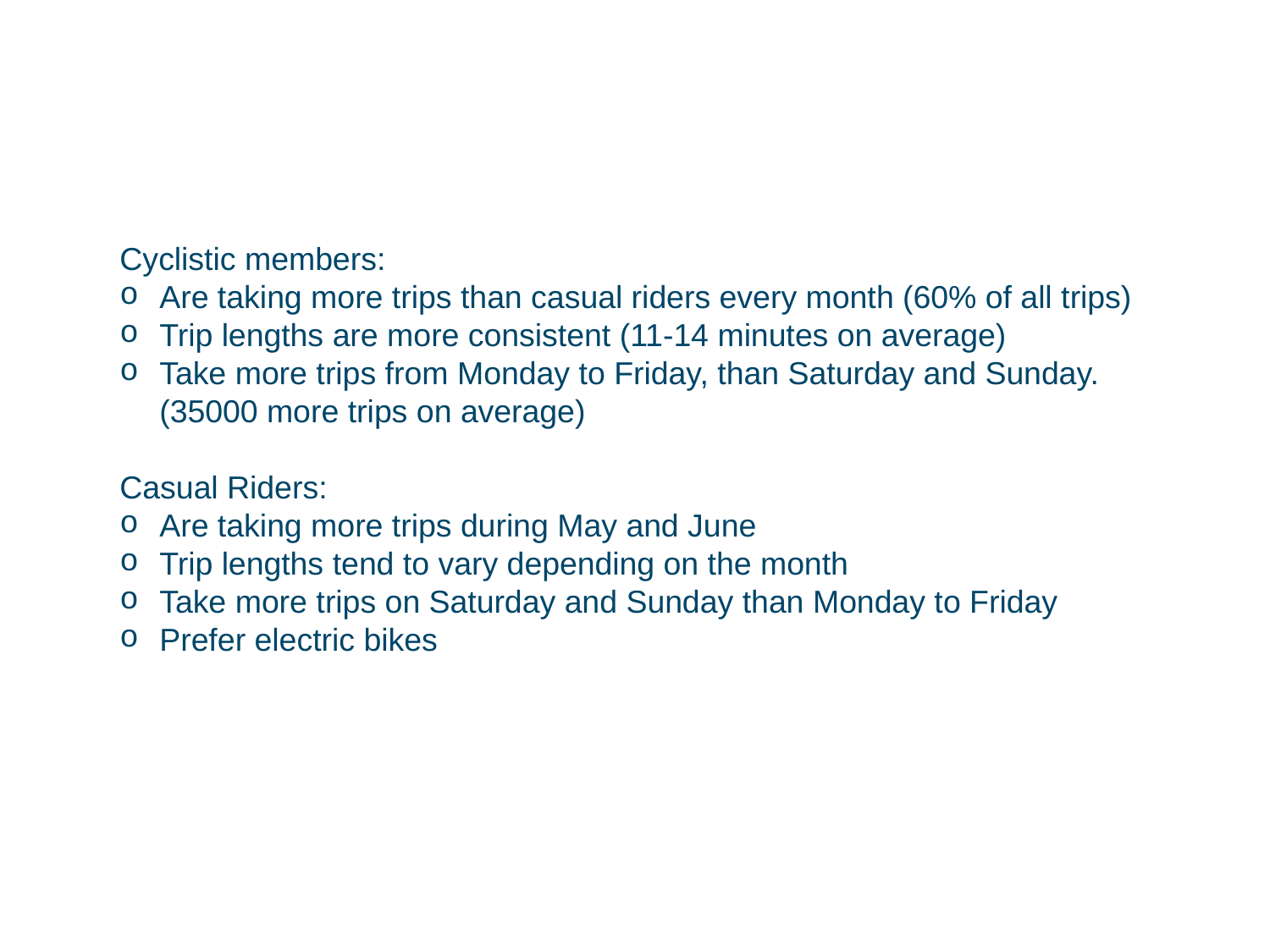

#
Cyclistic members:
Are taking more trips than casual riders every month (60% of all trips)
Trip lengths are more consistent (11-14 minutes on average)
Take more trips from Monday to Friday, than Saturday and Sunday. (35000 more trips on average)

Casual Riders:
Are taking more trips during May and June
Trip lengths tend to vary depending on the month
Take more trips on Saturday and Sunday than Monday to Friday
Prefer electric bikes